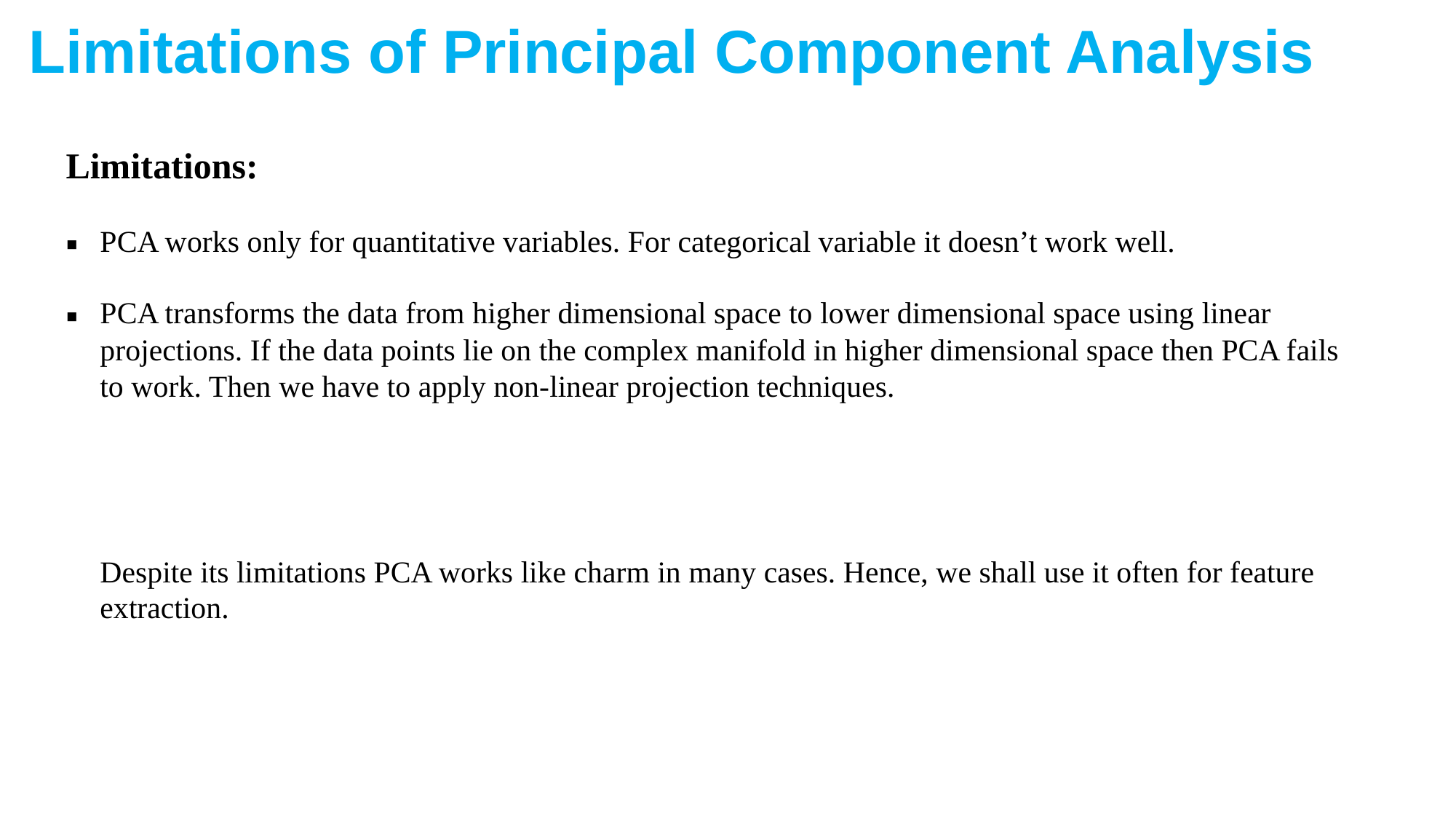

Limitations of Principal Component Analysis
Limitations:
PCA works only for quantitative variables. For categorical variable it doesn’t work well.
PCA transforms the data from higher dimensional space to lower dimensional space using linear projections. If the data points lie on the complex manifold in higher dimensional space then PCA fails to work. Then we have to apply non-linear projection techniques.
Despite its limitations PCA works like charm in many cases. Hence, we shall use it often for feature extraction.